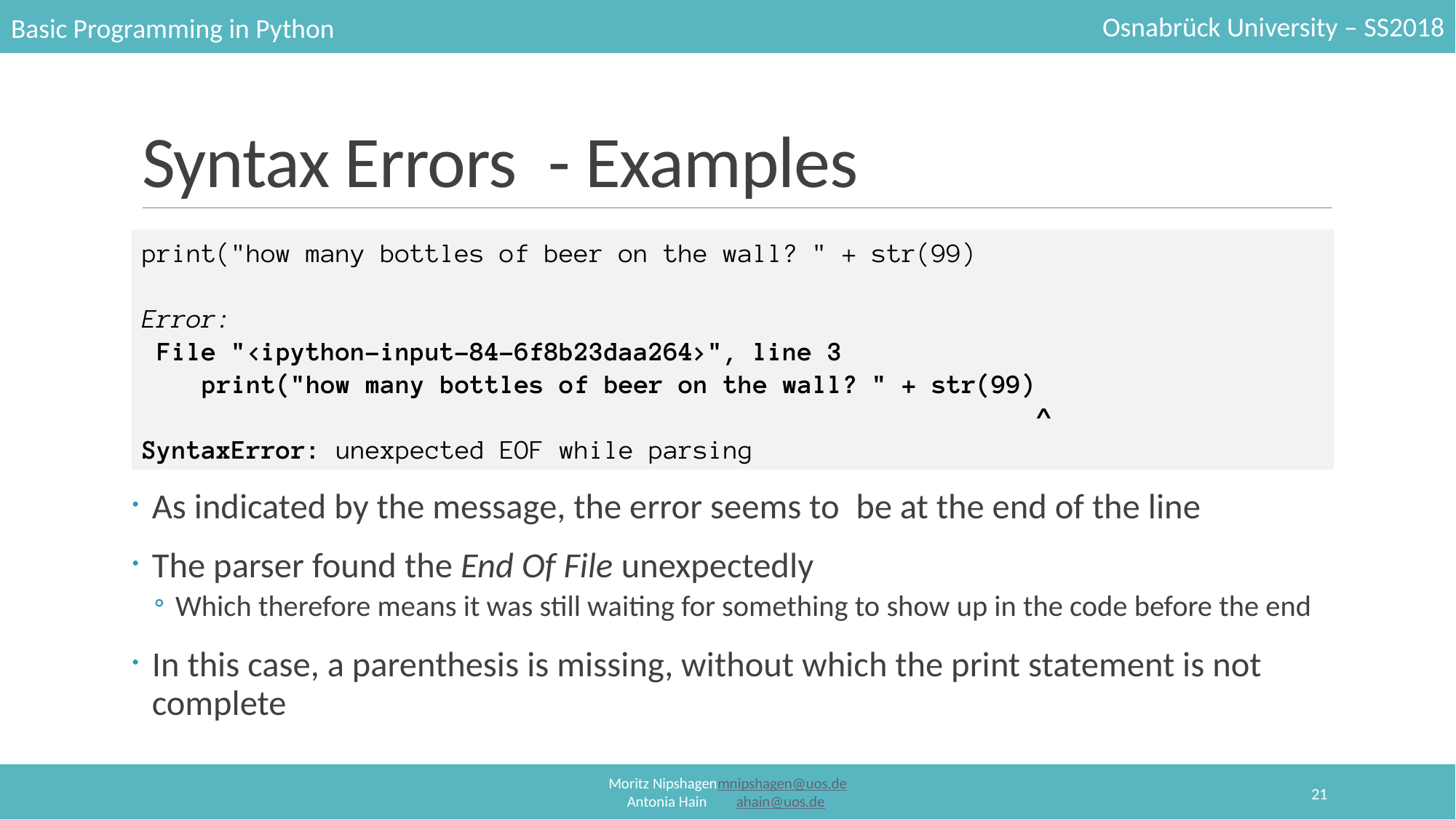

# Syntax Errors  - Examples
print("how many bottles of beer on the wall? " + str(99)

Error:
 File "<ipython-input-84-6f8b23daa264>", line 3
    print("how many bottles of beer on the wall? " + str(99)
                                                            ^
SyntaxError: unexpected EOF while parsing
As indicated by the message, the error seems to  be at the end of the line
The parser found the End Of File unexpectedly
Which therefore means it was still waiting for something to show up in the code before the end
In this case, a parenthesis is missing, without which the print statement is not complete

21